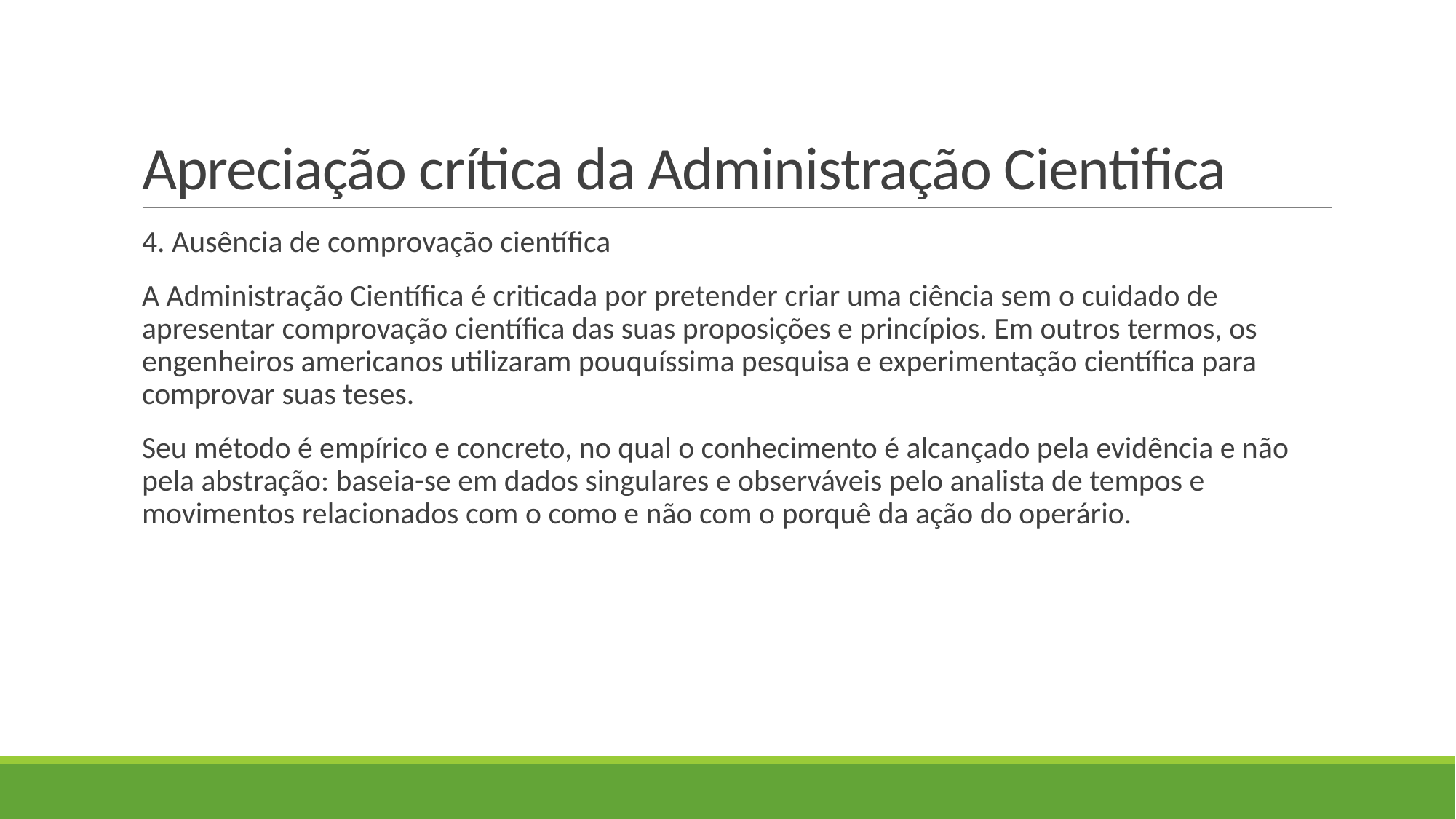

# Apreciação crítica da Administração Cientifica
4. Ausência de comprovação científica
A Administração Científica é criticada por pretender criar uma ciência sem o cuidado de apresentar comprovação científica das suas proposições e princípios. Em outros termos, os engenheiros americanos utilizaram pouquíssima pesquisa e experimentação científica para comprovar suas teses.
Seu método é empírico e concreto, no qual o conhecimento é alcançado pela evidência e não pela abstração: baseia-se em dados singulares e observáveis pelo analista de tempos e movimentos relacionados com o como e não com o porquê da ação do operário.